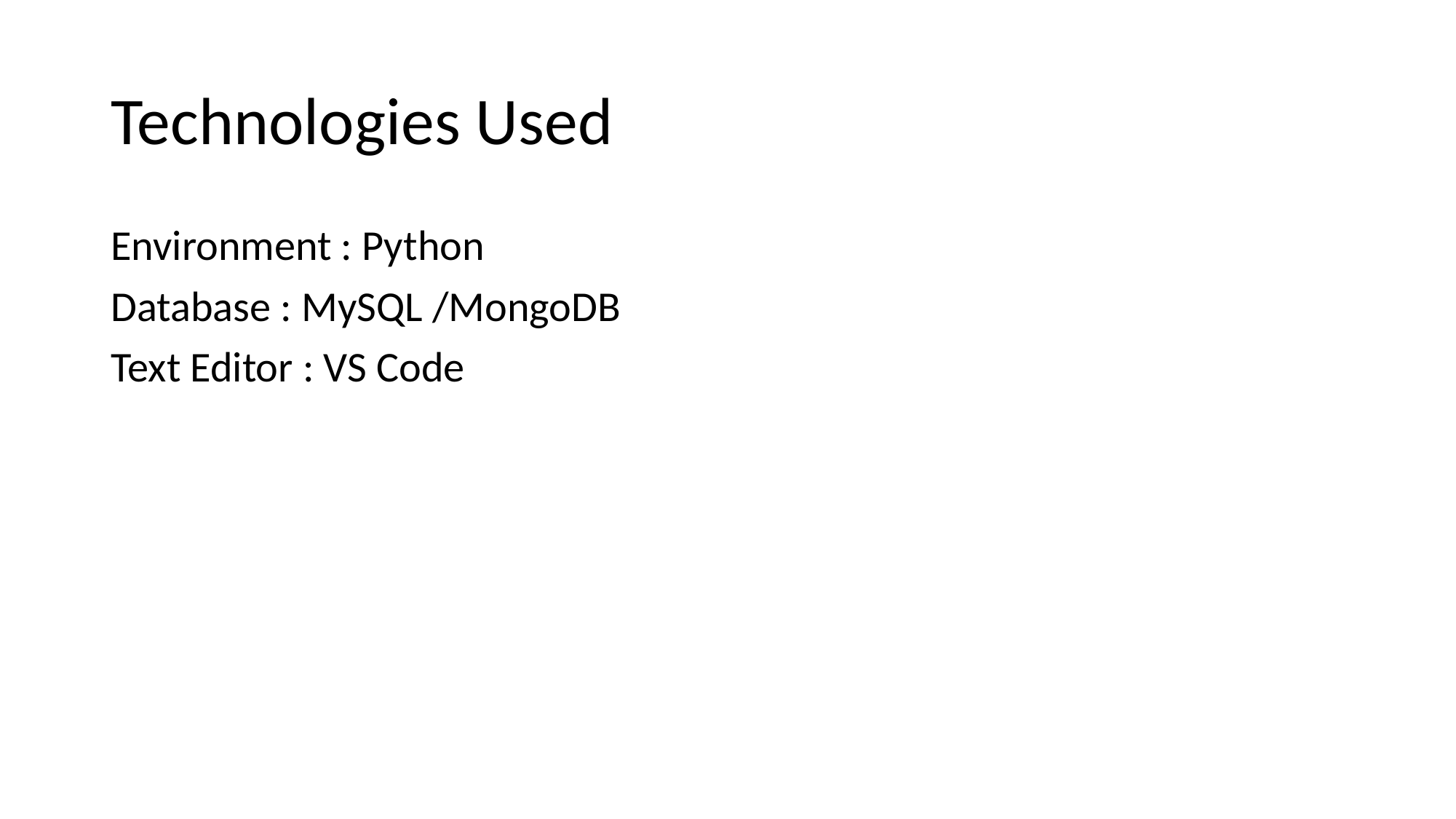

# Technologies Used
Environment : Python
Database : MySQL /MongoDB
Text Editor : VS Code